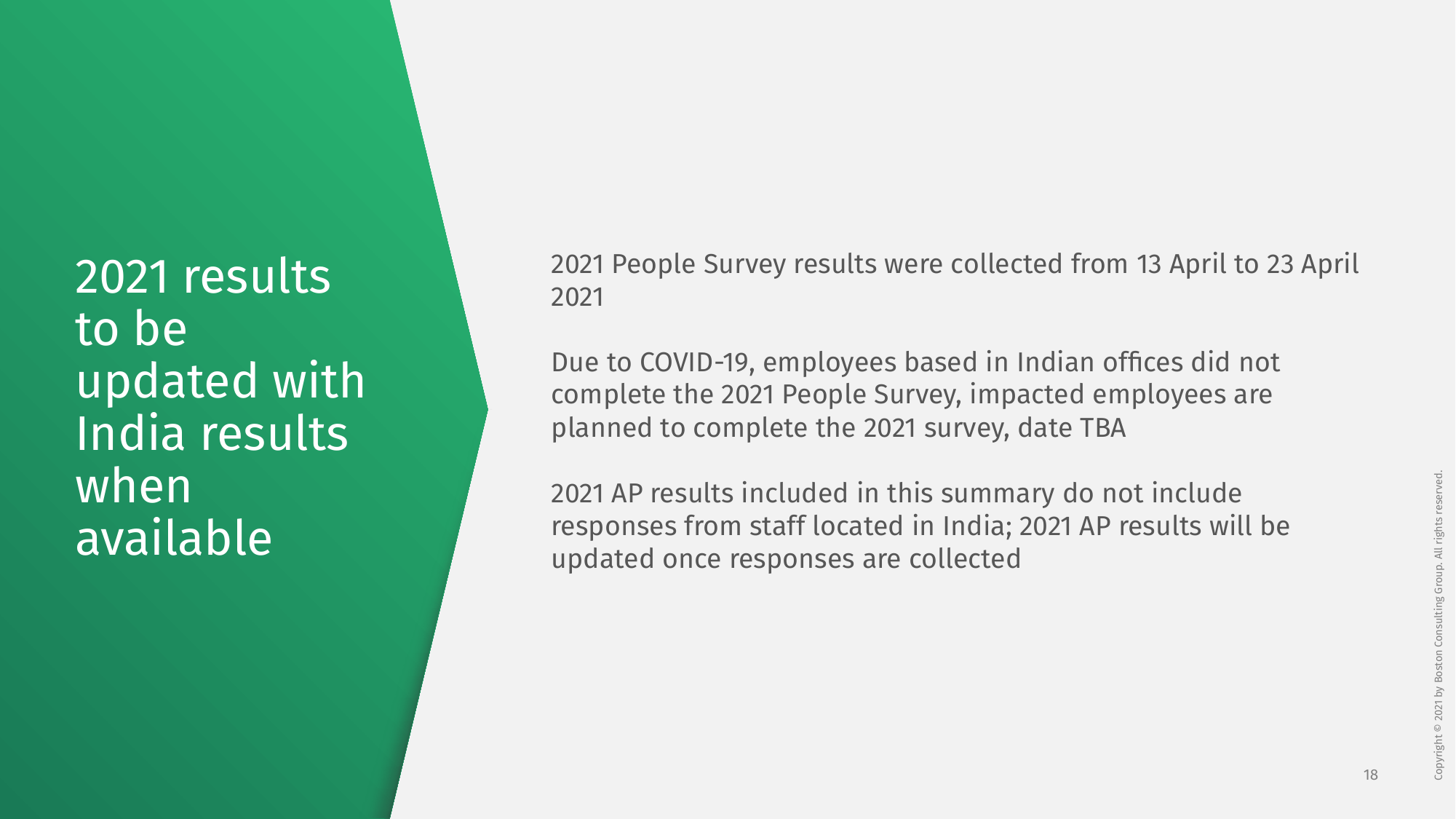

2021 People Survey results were collected from 13 April to 23 April 2021

Due to COVID-19, employees based in Indian offices did not complete the 2021 People Survey, impacted employees are planned to complete the 2021 survey, date TBA

2021 AP results included in this summary do not include responses from staff located in India; 2021 AP results will be updated once responses are collected
# 2021 results to be updated with India results when available